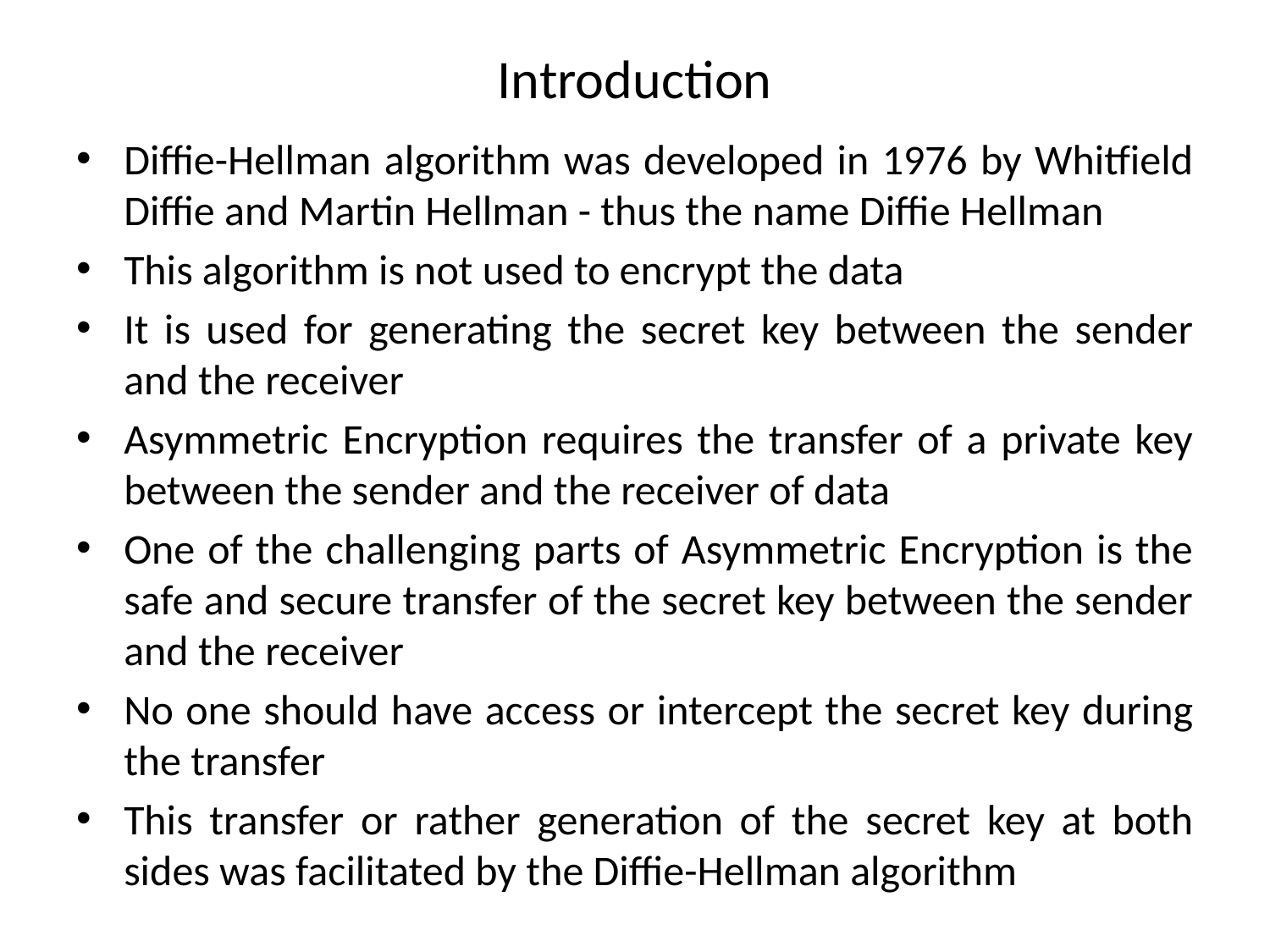

# Introduction
Diffie-Hellman algorithm was developed in 1976 by Whitfield Diffie and Martin Hellman - thus the name Diffie Hellman
This algorithm is not used to encrypt the data
It is used for generating the secret key between the sender and the receiver
Asymmetric Encryption requires the transfer of a private key between the sender and the receiver of data
One of the challenging parts of Asymmetric Encryption is the safe and secure transfer of the secret key between the sender and the receiver
No one should have access or intercept the secret key during the transfer
This transfer or rather generation of the secret key at both sides was facilitated by the Diffie-Hellman algorithm